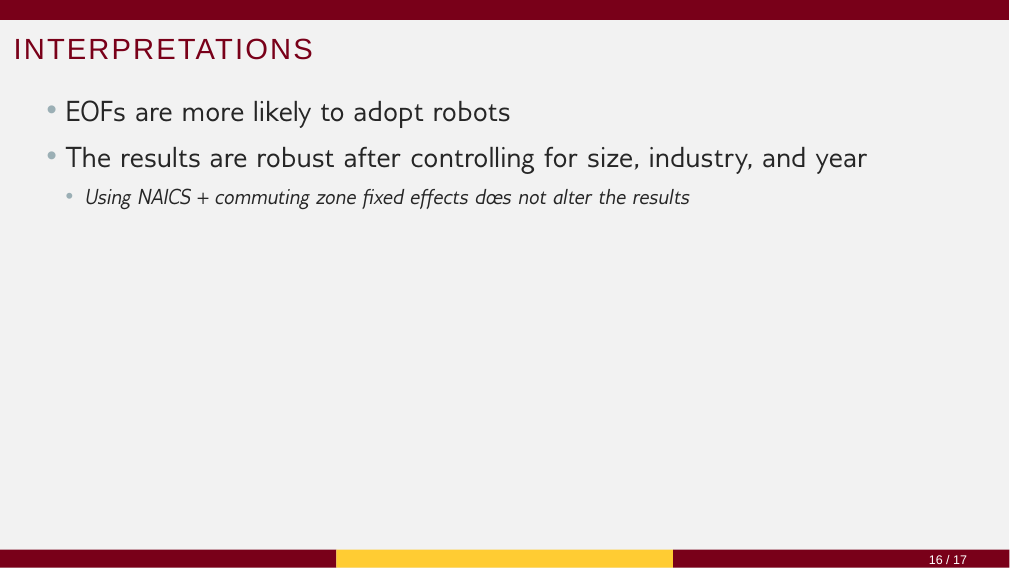

# Interpretations
EOFs are more likely to adopt robots
The results are robust after controlling for size, industry, and year
Using NAICS + commuting zone fixed effects does not alter the results

16 / 17